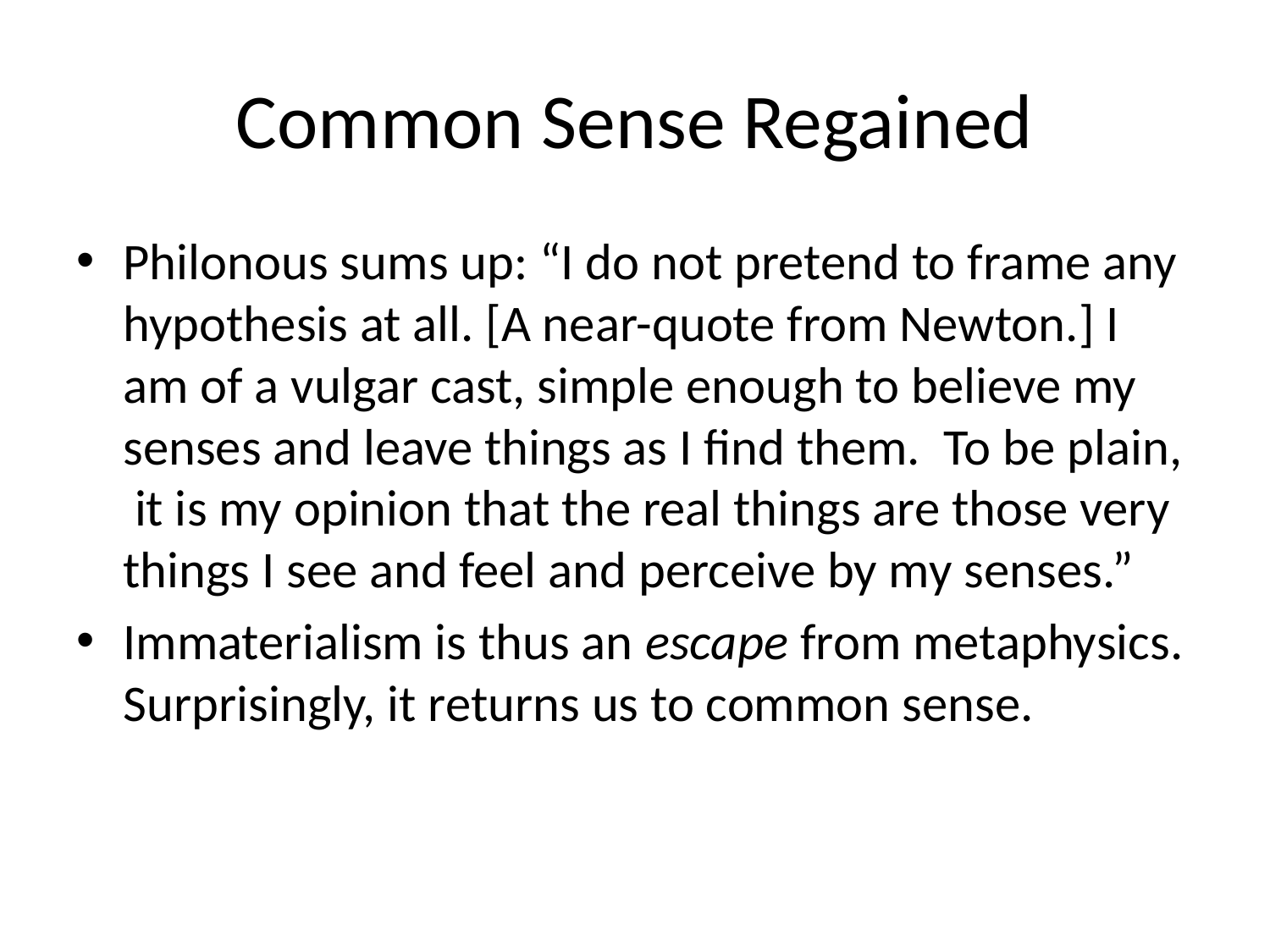

# Common Sense Regained
Philonous sums up: “I do not pretend to frame any hypothesis at all. [A near-quote from Newton.] I am of a vulgar cast, simple enough to believe my senses and leave things as I find them.  To be plain,  it is my opinion that the real things are those very things I see and feel and perceive by my senses.”
Immaterialism is thus an escape from metaphysics. Surprisingly, it returns us to common sense.